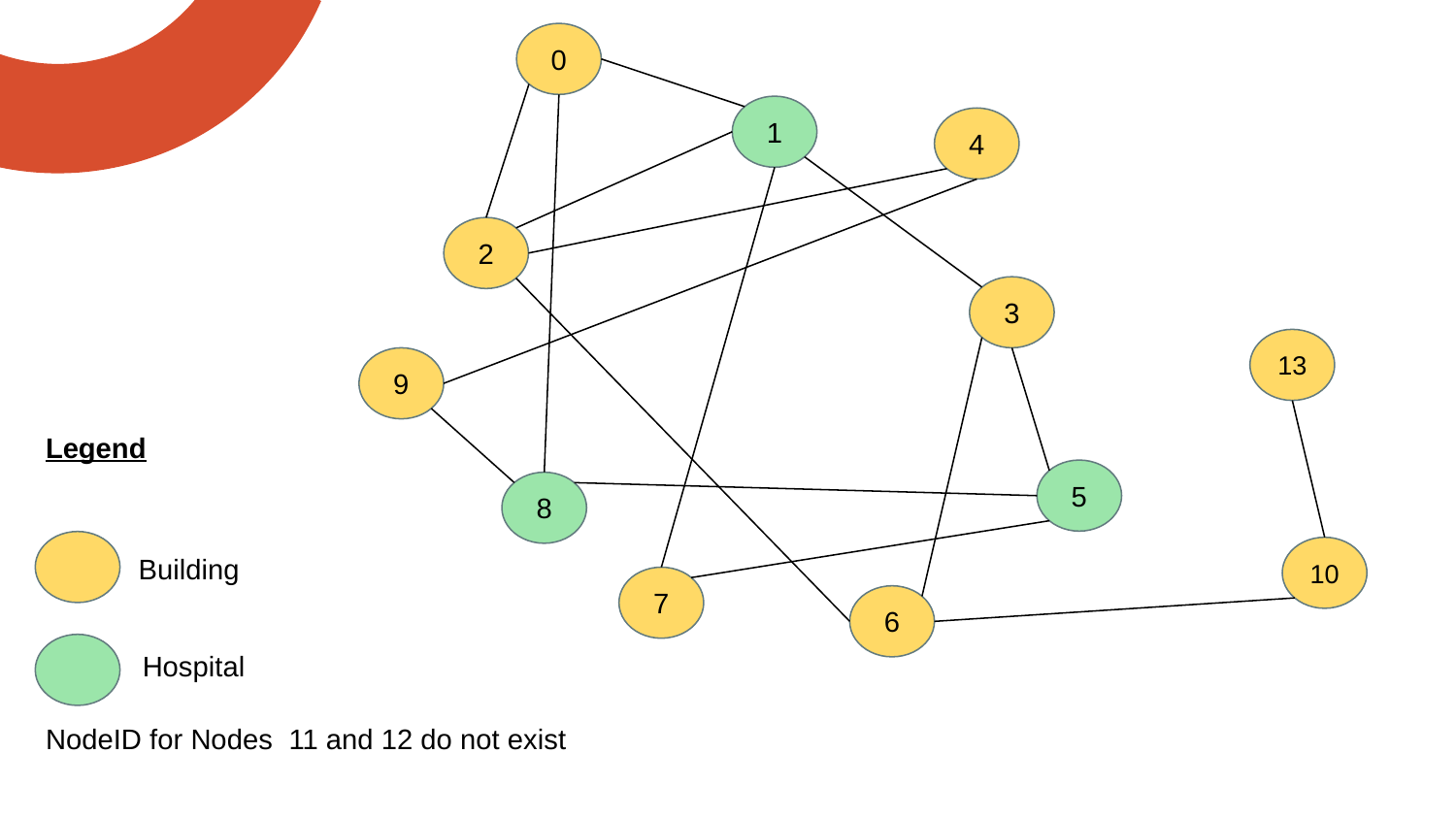

0
1
4
2
3
13
9
Legend
5
8

 Building
10
7
6
Hospital

NodeID for Nodes  11 and 12 do not exist